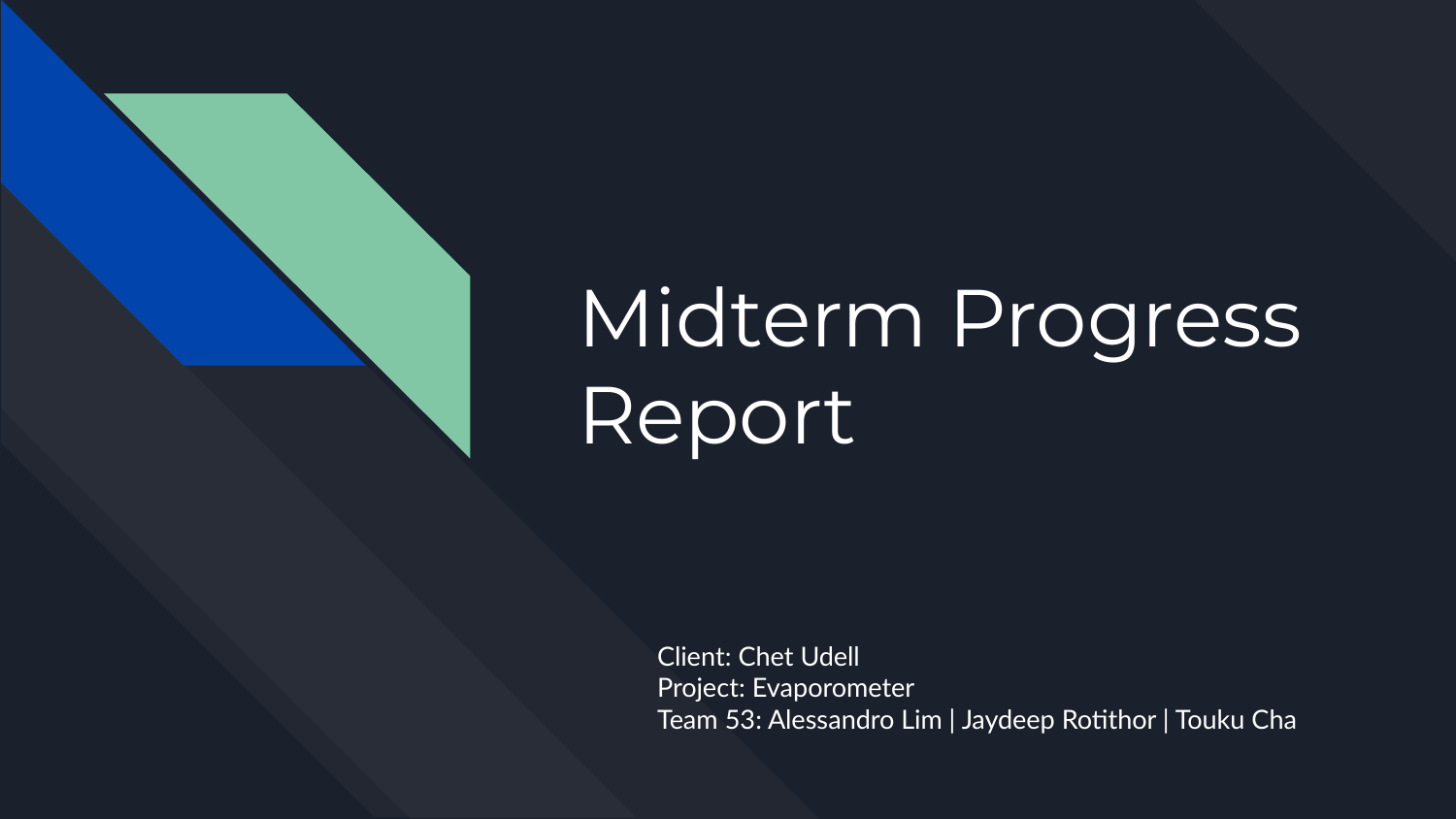

# Midterm Progress Report
Client: Chet Udell
Project: Evaporometer
Team 53: Alessandro Lim | Jaydeep Rotithor | Touku Cha